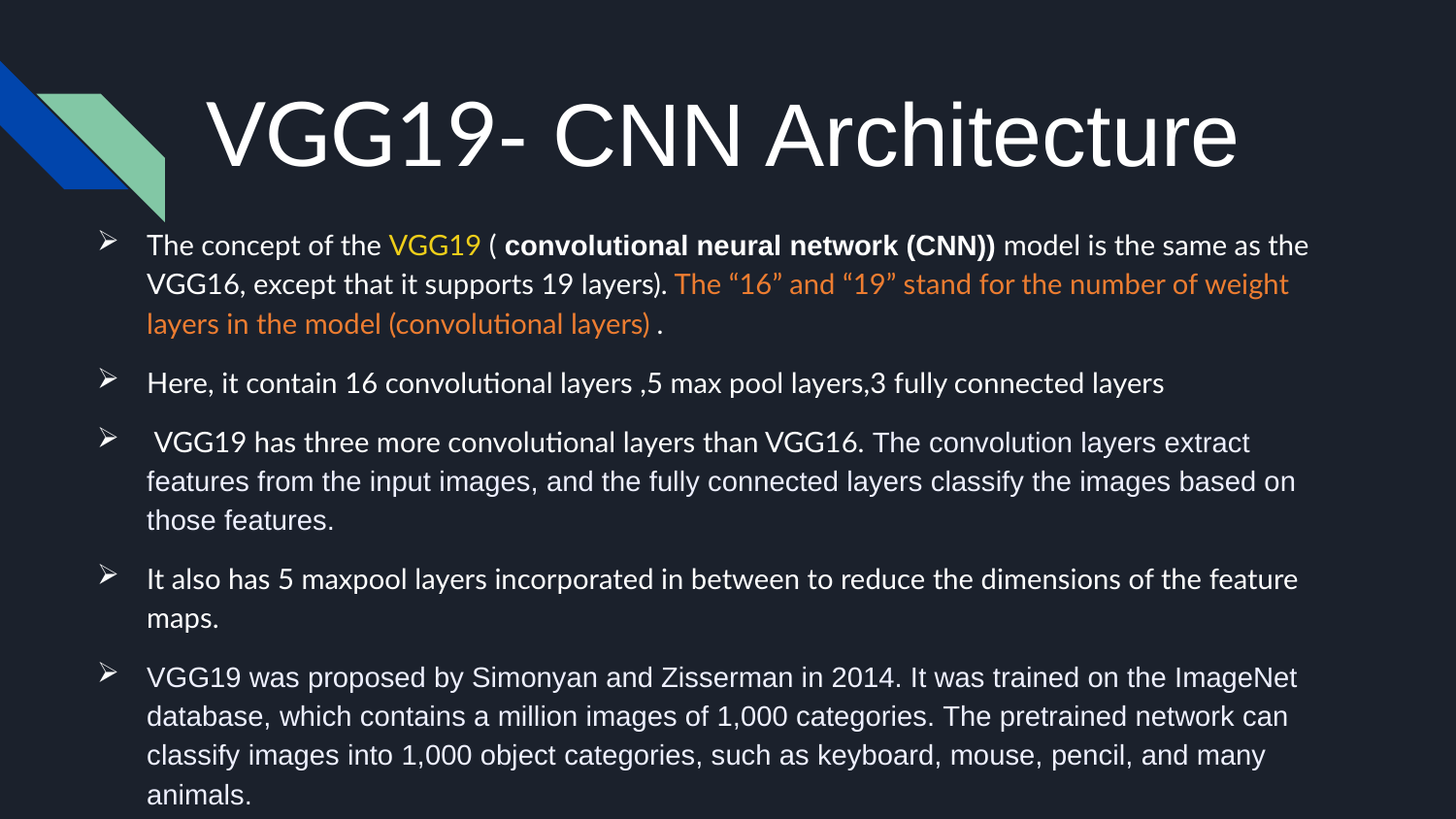

# VGG19- CNN Architecture
The concept of the VGG19 ( convolutional neural network (CNN)) model is the same as the VGG16, except that it supports 19 layers). The “16” and “19” stand for the number of weight layers in the model (convolutional layers) .
Here, it contain 16 convolutional layers ,5 max pool layers,3 fully connected layers
 VGG19 has three more convolutional layers than VGG16. The convolution layers extract features from the input images, and the fully connected layers classify the images based on those features.
It also has 5 maxpool layers incorporated in between to reduce the dimensions of the feature maps.
VGG19 was proposed by Simonyan and Zisserman in 2014. It was trained on the ImageNet database, which contains a million images of 1,000 categories. The pretrained network can classify images into 1,000 object categories, such as keyboard, mouse, pencil, and many animals.